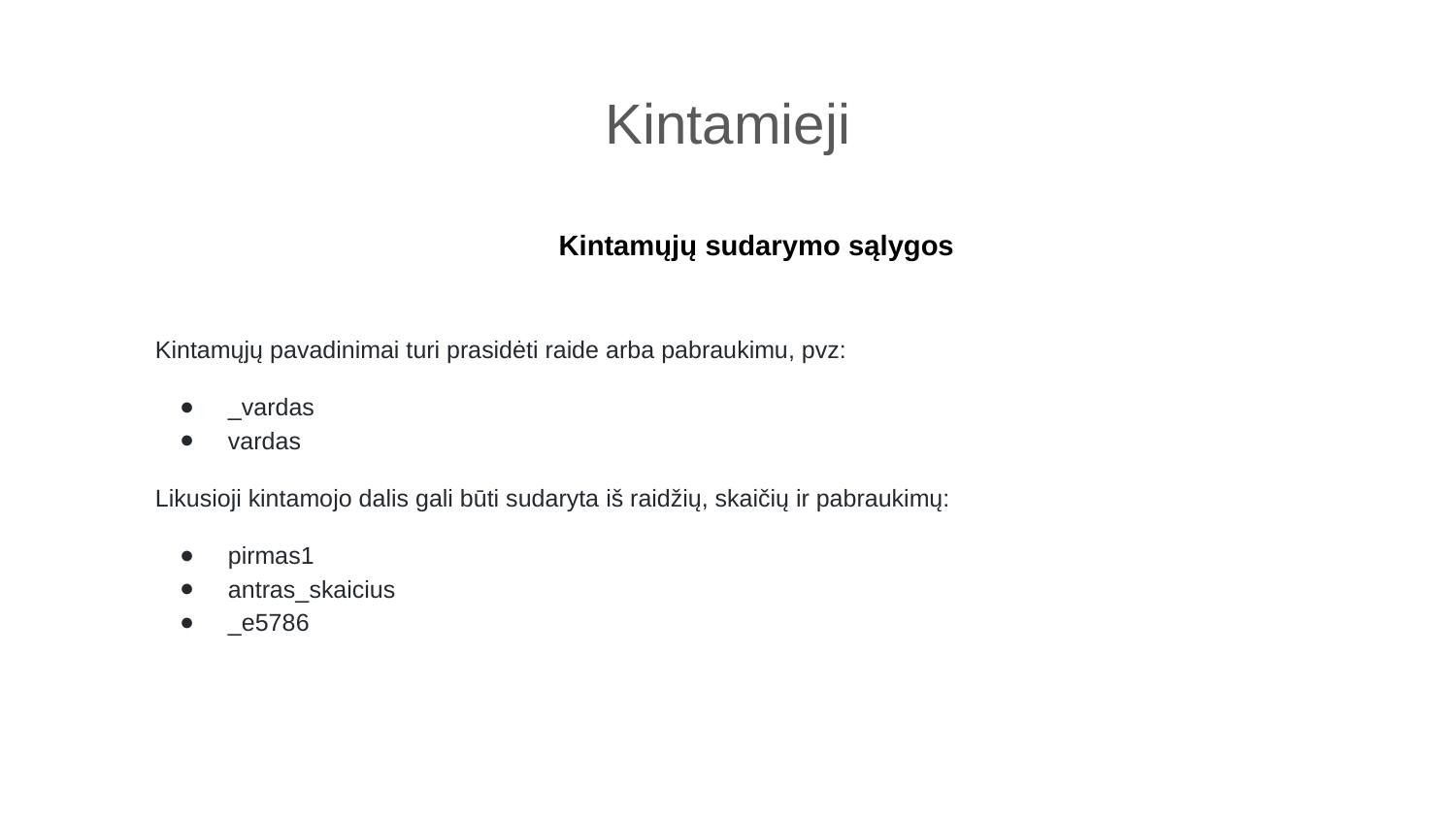

Kintamieji
Kintamųjų sudarymo sąlygos

Kintamųjų pavadinimai turi prasidėti raide arba pabraukimu, pvz:
_vardas
vardas
Likusioji kintamojo dalis gali būti sudaryta iš raidžių, skaičių ir pabraukimų:
pirmas1
antras_skaicius
_e5786